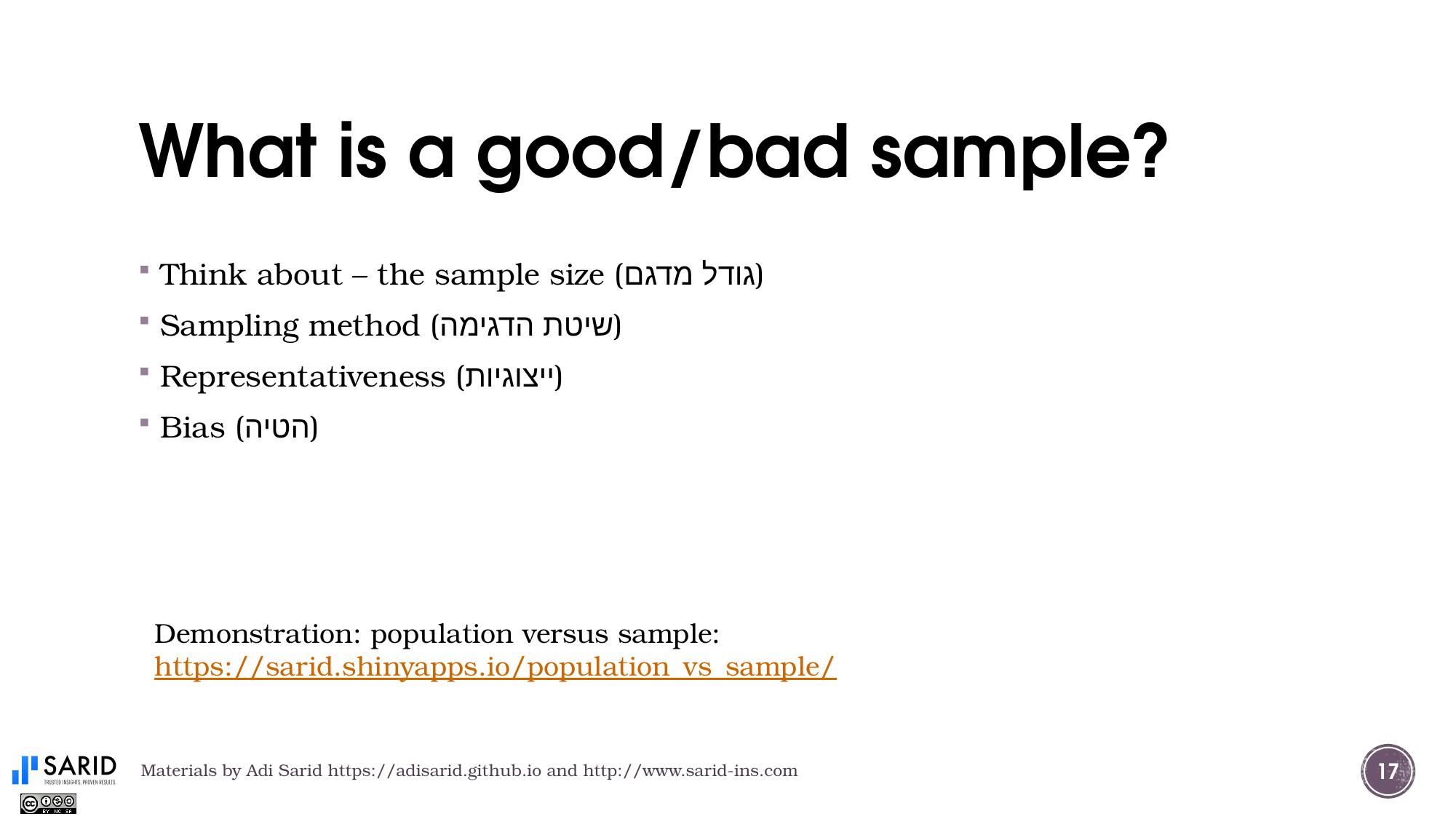

# What is a good/bad sample?
Think about – the sample size (גודל מדגם)
Sampling method (שיטת הדגימה)
Representativeness (ייצוגיות)
Bias (הטיה)
Demonstration: population versus sample:
https://sarid.shinyapps.io/population_vs_sample/
Materials by Adi Sarid https://adisarid.github.io and http://www.sarid-ins.com
17